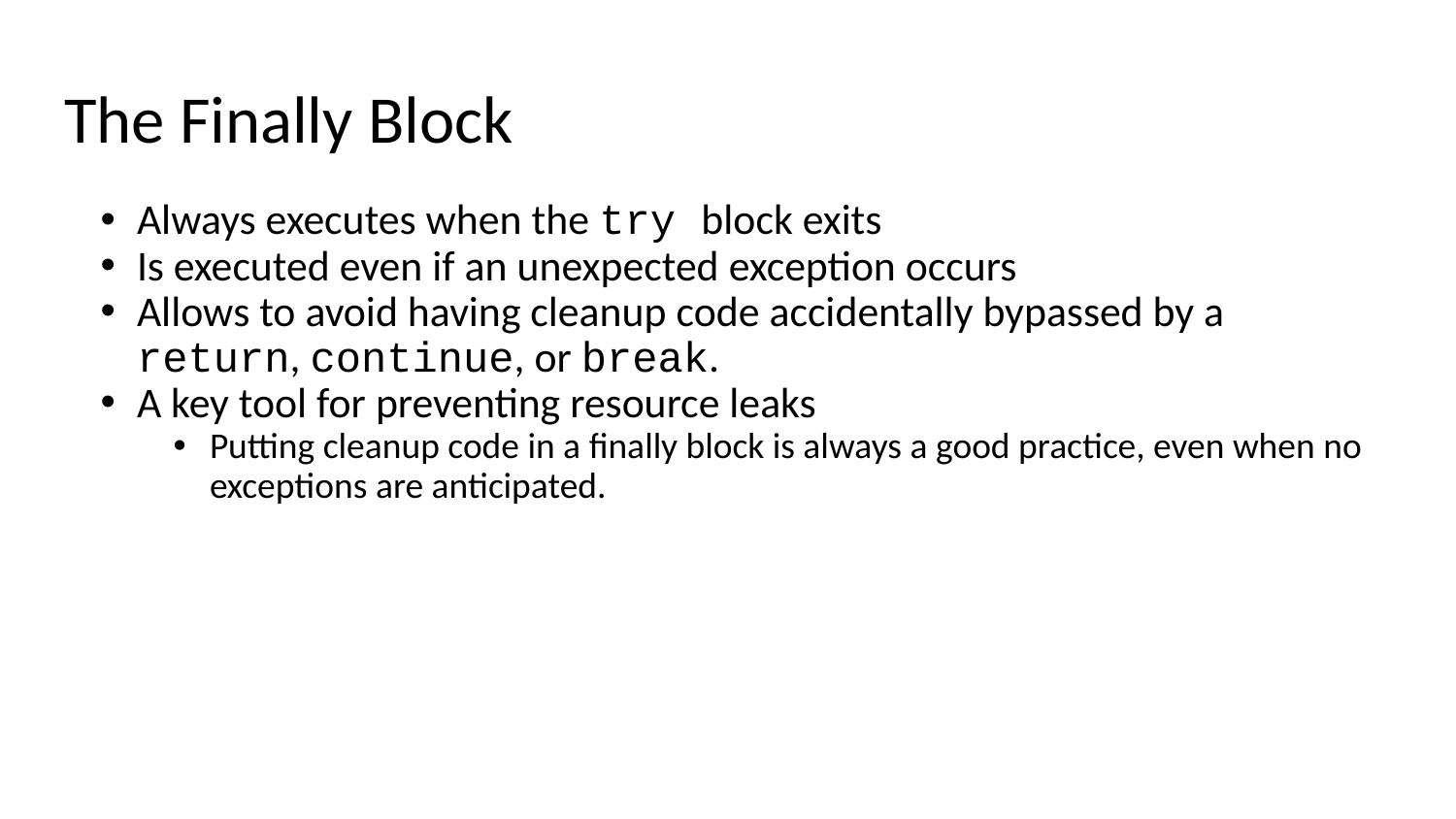

# The Finally Block
Always executes when the try block exits
Is executed even if an unexpected exception occurs
Allows to avoid having cleanup code accidentally bypassed by a return, continue, or break.
A key tool for preventing resource leaks
Putting cleanup code in a finally block is always a good practice, even when no exceptions are anticipated.